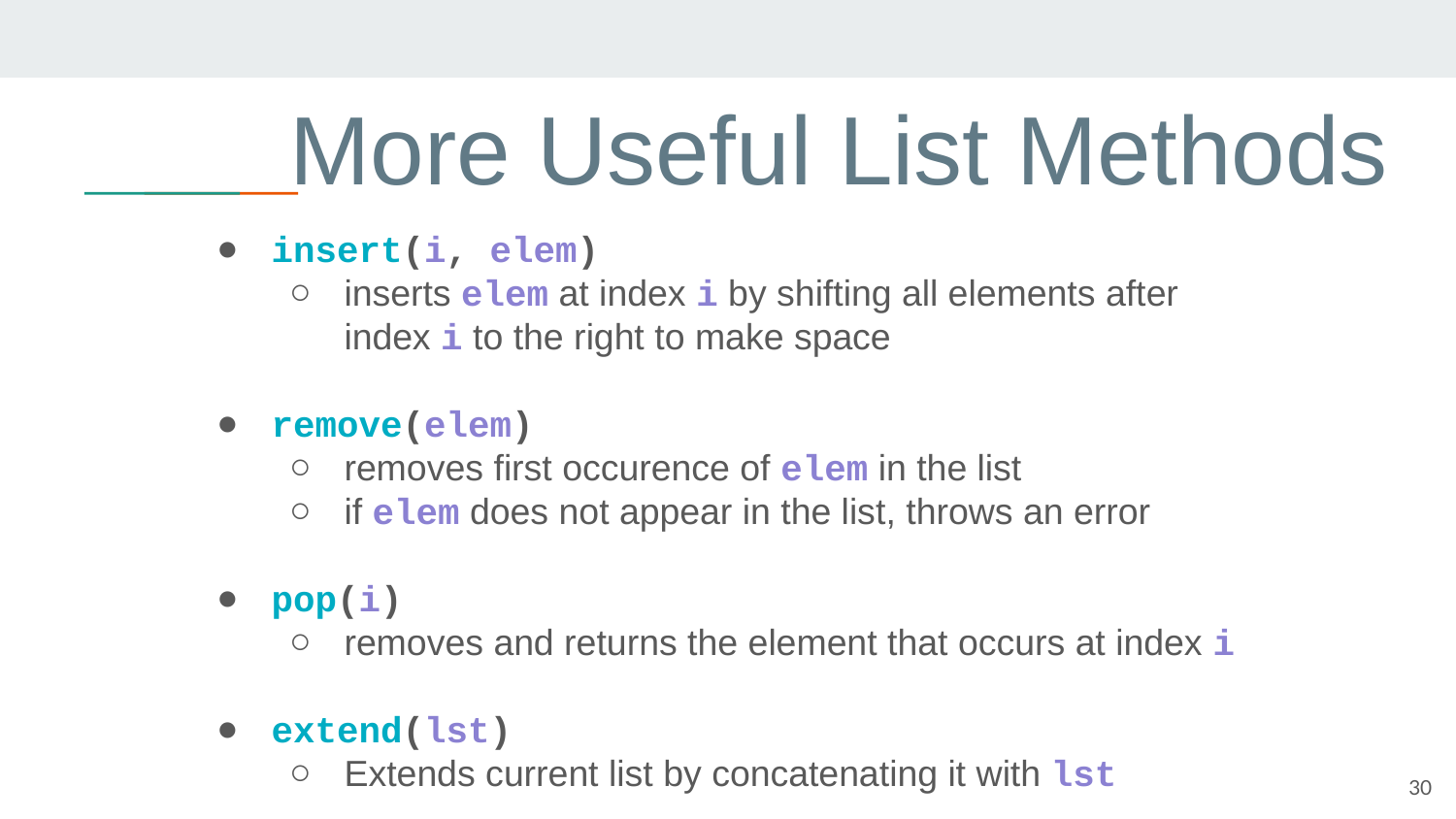

# More Useful List Methods

insert(i, elem)
inserts elem at index i by shifting all elements after index i to the right to make space

remove(elem)
removes first occurence of elem in the list
if elem does not appear in the list, throws an error

pop(i)
removes and returns the element that occurs at index i

extend(lst)
Extends current list by concatenating it with lst

30